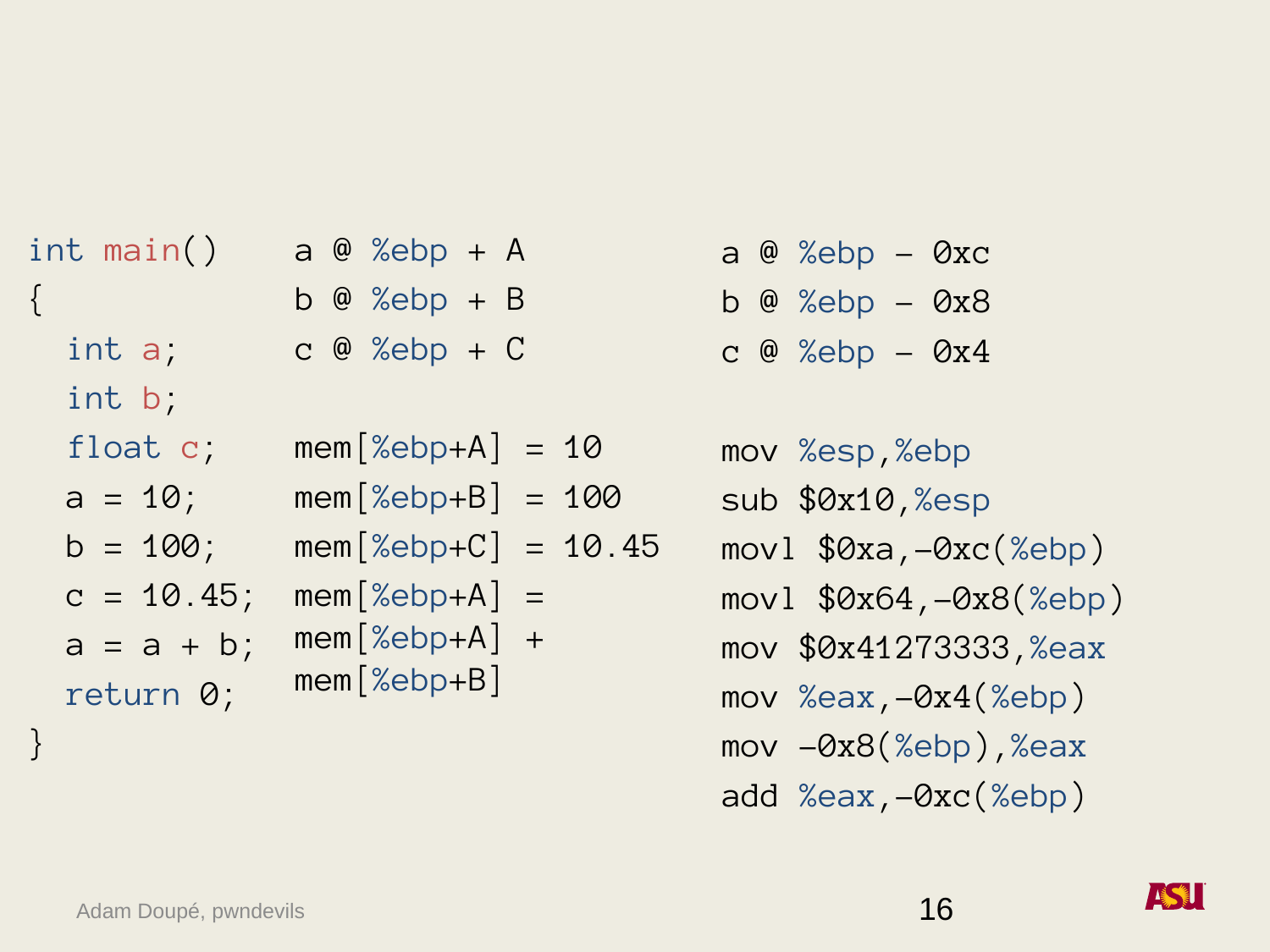

#
int main()
{
  int a;
  int b;
  float c;
  a = 10;
  b = 100;
  c = 10.45;
  a = a + b;
  return 0;
}
a @ %ebp + A
b @ %ebp + B
c @ %ebp + C

mem[%ebp+A] = 10
mem[%ebp+B] = 100
mem[%ebp+C] = 10.45
mem[%ebp+A] = mem[%ebp+A] + mem[%ebp+B]
a @ %ebp – 0xc
b @ %ebp – 0x8
c @ %ebp – 0x4

mov %esp,%ebp
sub $0x10,%esp
movl $0xa,-0xc(%ebp)
movl $0x64,-0x8(%ebp)
mov $0x41273333,%eax
mov %eax,-0x4(%ebp)
mov -0x8(%ebp),%eax
add %eax,-0xc(%ebp)
16